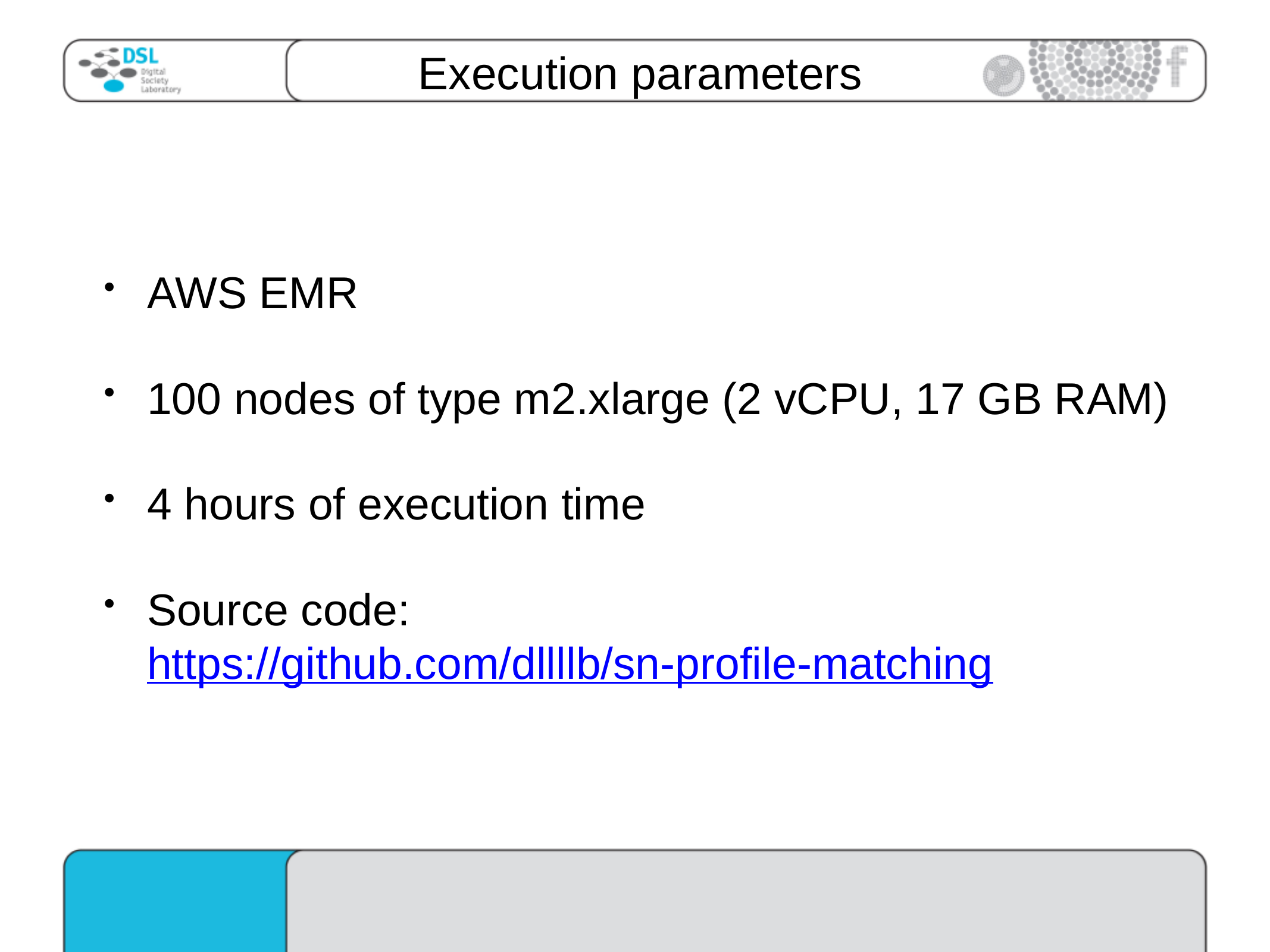

# Execution parameters
AWS EMR
100 nodes of type m2.xlarge (2 vCPU, 17 GB RAM)
4 hours of execution time
Source code: https://github.com/dllllb/sn-profile-matching